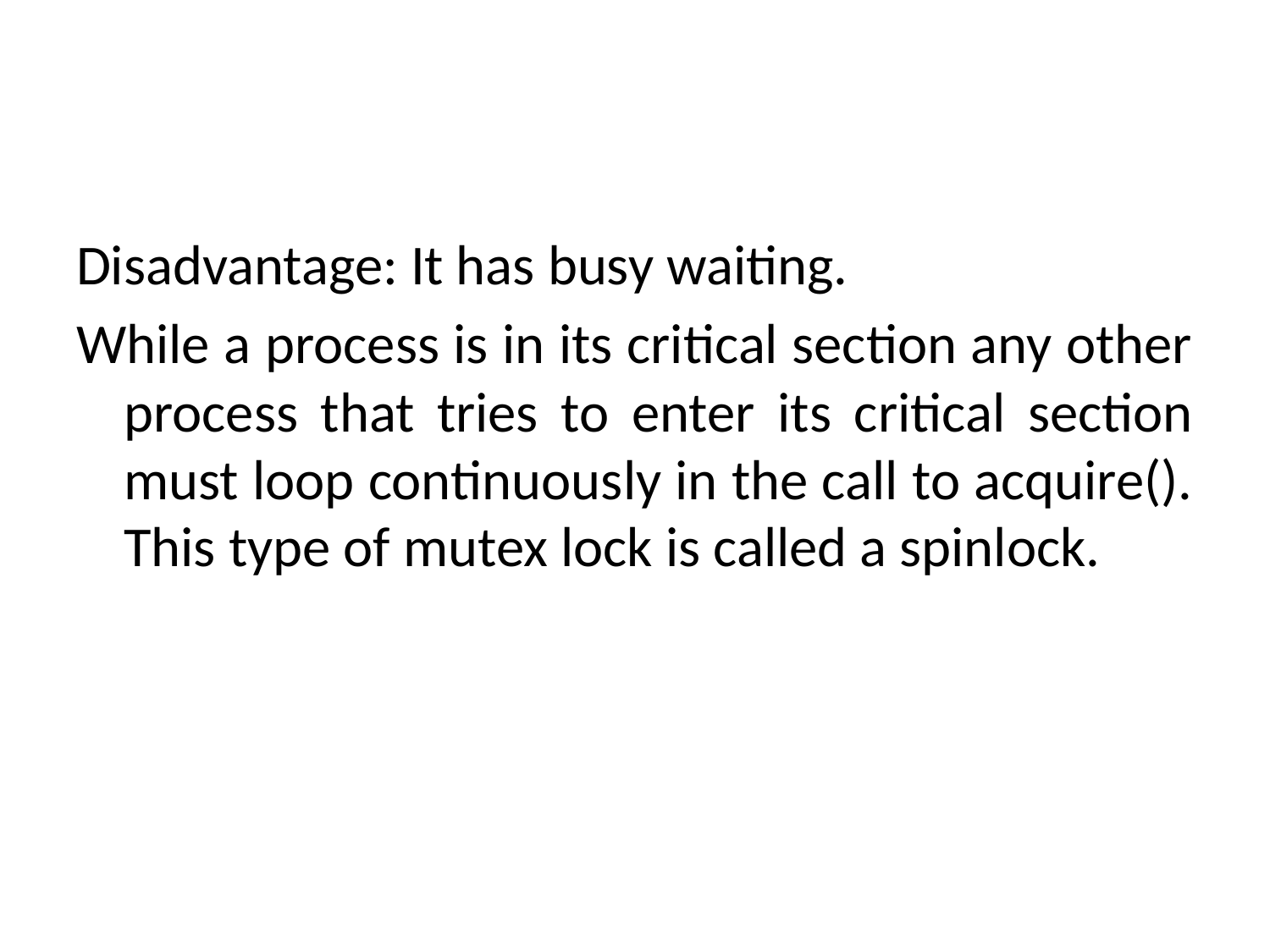

#
Disadvantage: It has busy waiting.
While a process is in its critical section any other process that tries to enter its critical section must loop continuously in the call to acquire(). This type of mutex lock is called a spinlock.